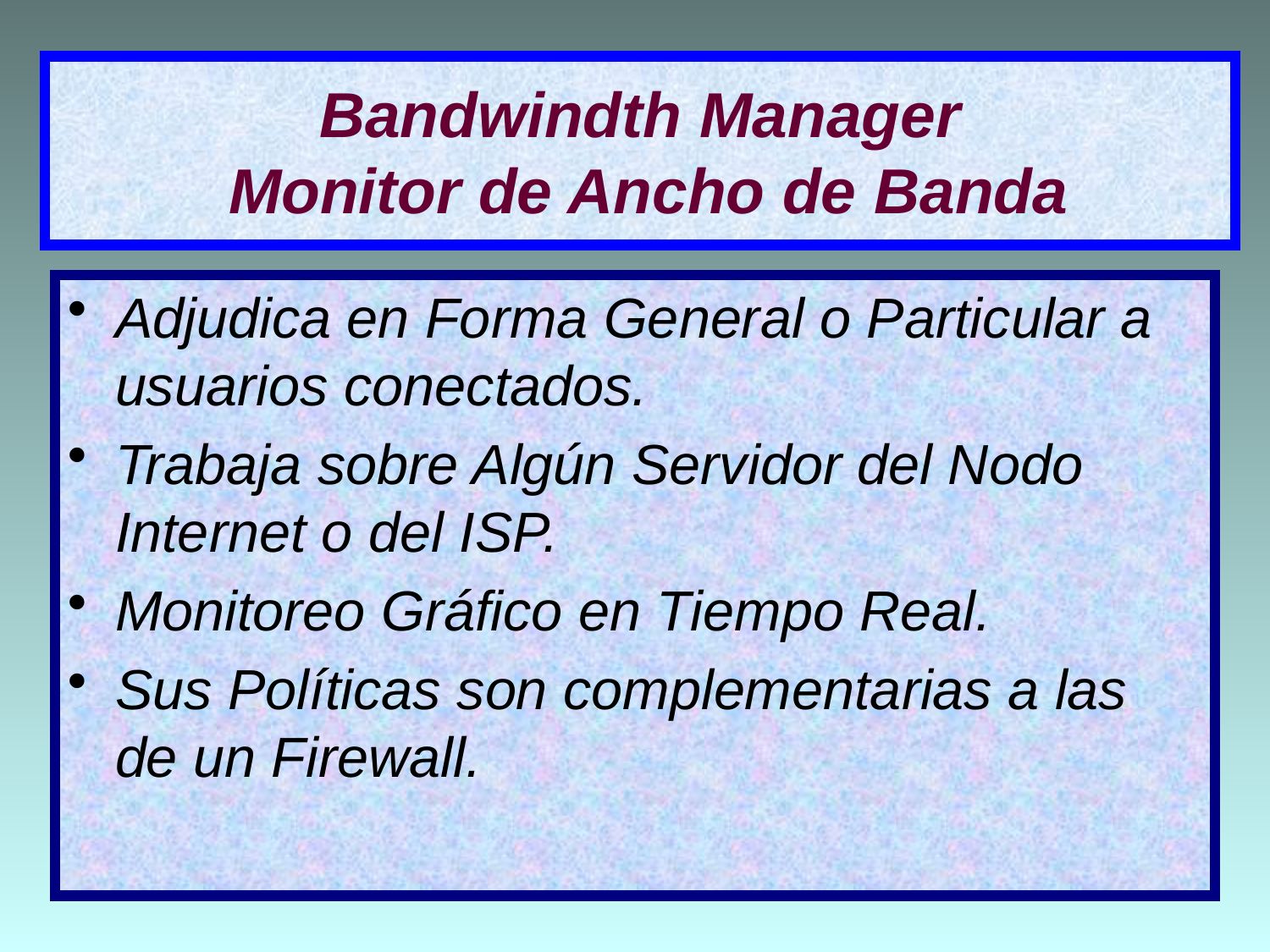

# Bandwindth Manager Monitor de Ancho de Banda
Adjudica en Forma General o Particular a usuarios conectados.
Trabaja sobre Algún Servidor del Nodo Internet o del ISP.
Monitoreo Gráfico en Tiempo Real.
Sus Políticas son complementarias a las de un Firewall.
29/05/2017
49